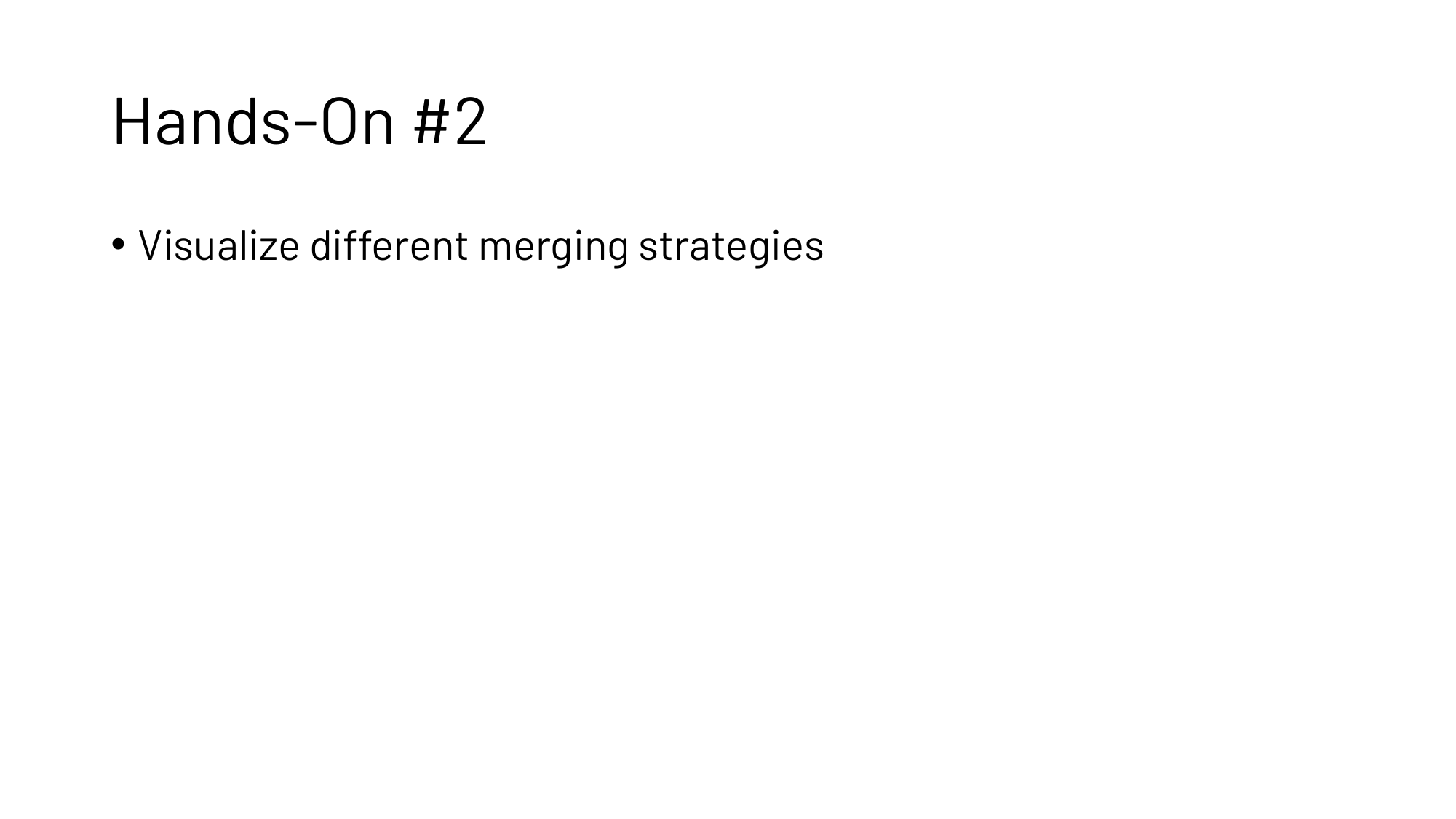

# Hands-On #2
Visualize different merging strategies